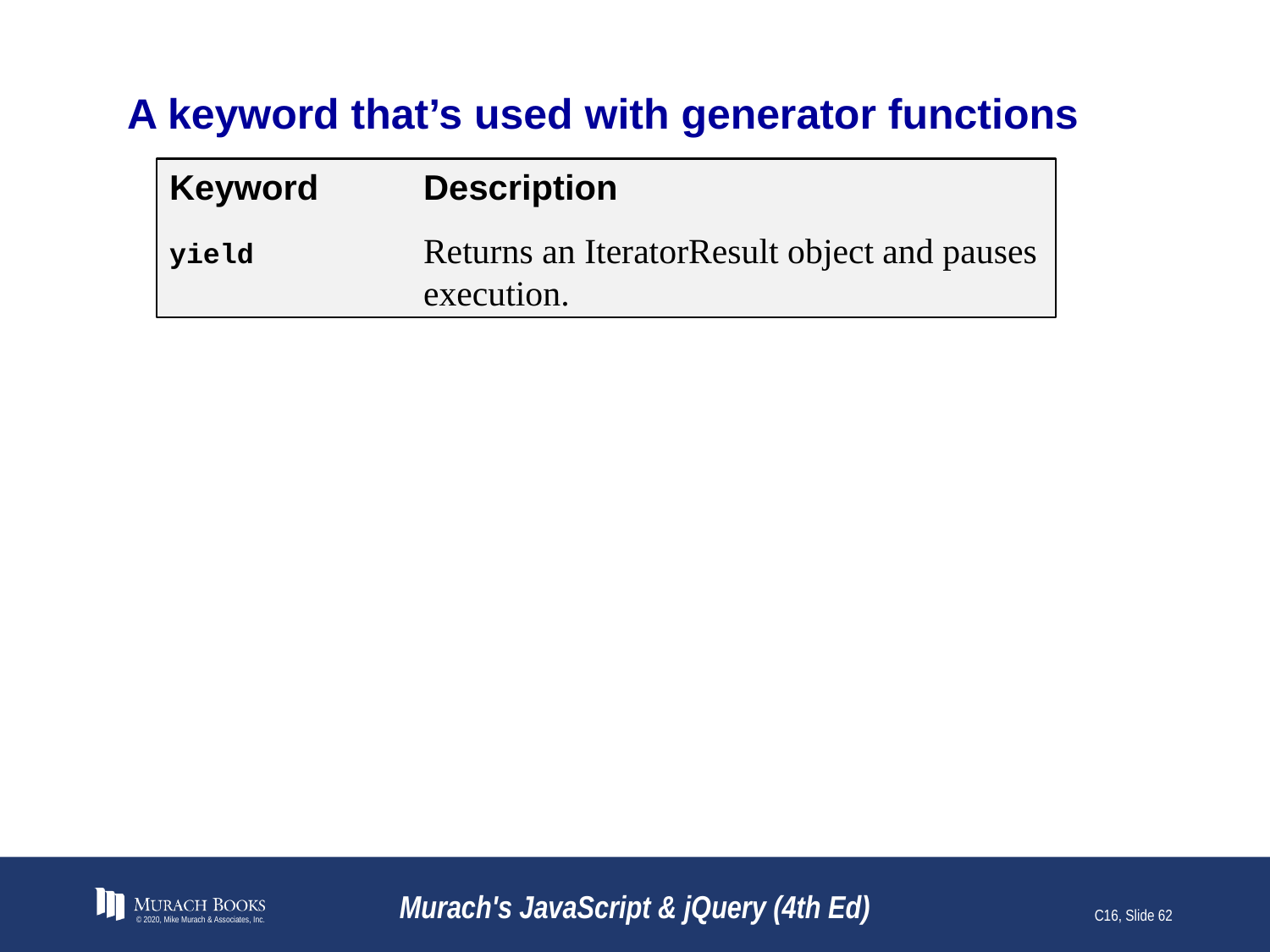

# A keyword that’s used with generator functions
Keyword	Description
yield	Returns an IteratorResult object and pauses execution.

© 2020, Mike Murach & Associates, Inc.
Murach's JavaScript & jQuery (4th Ed)

C16, Slide 62